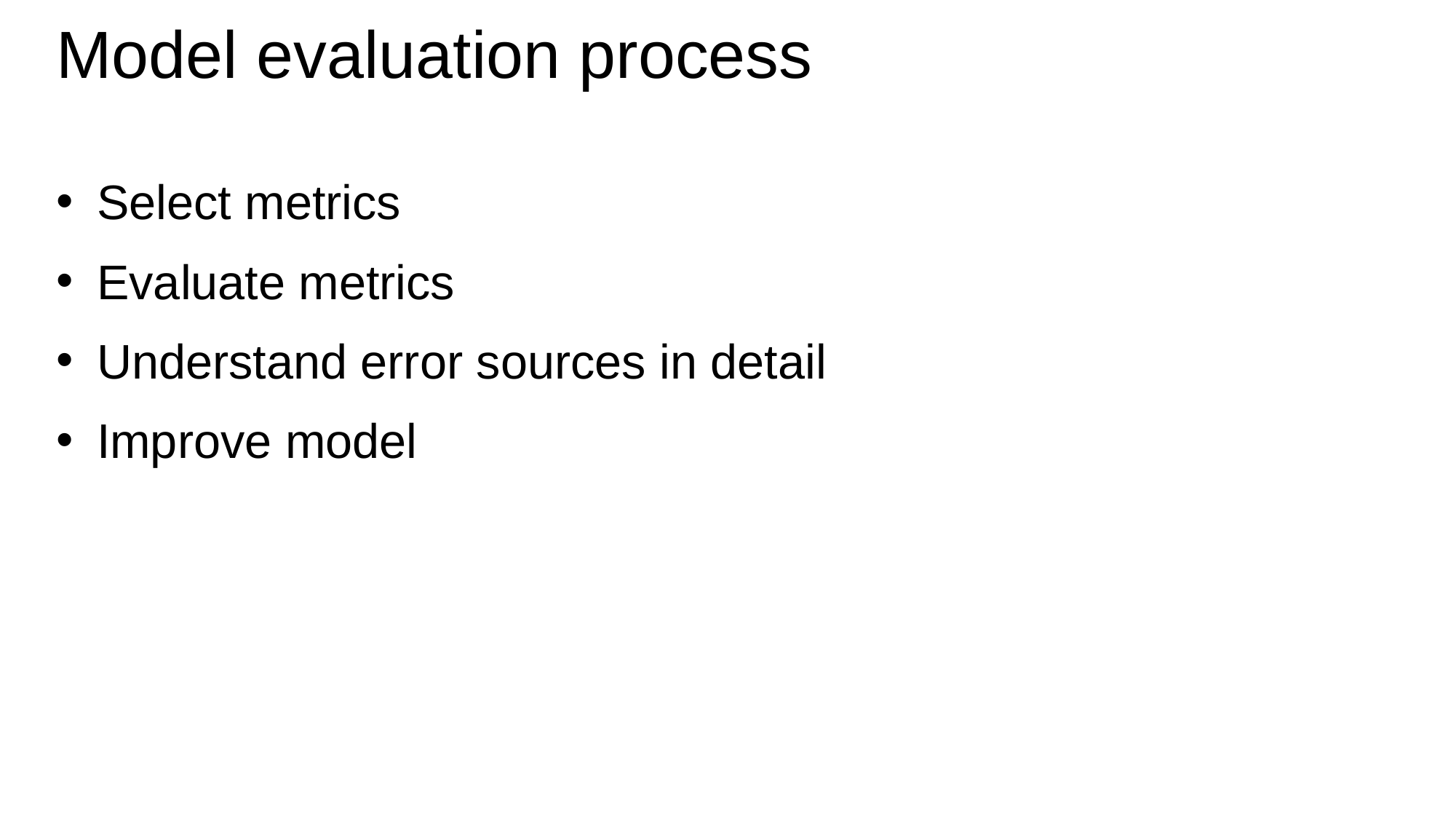

# Model evaluation process
Select metrics
Evaluate metrics
Understand error sources in detail
Improve model